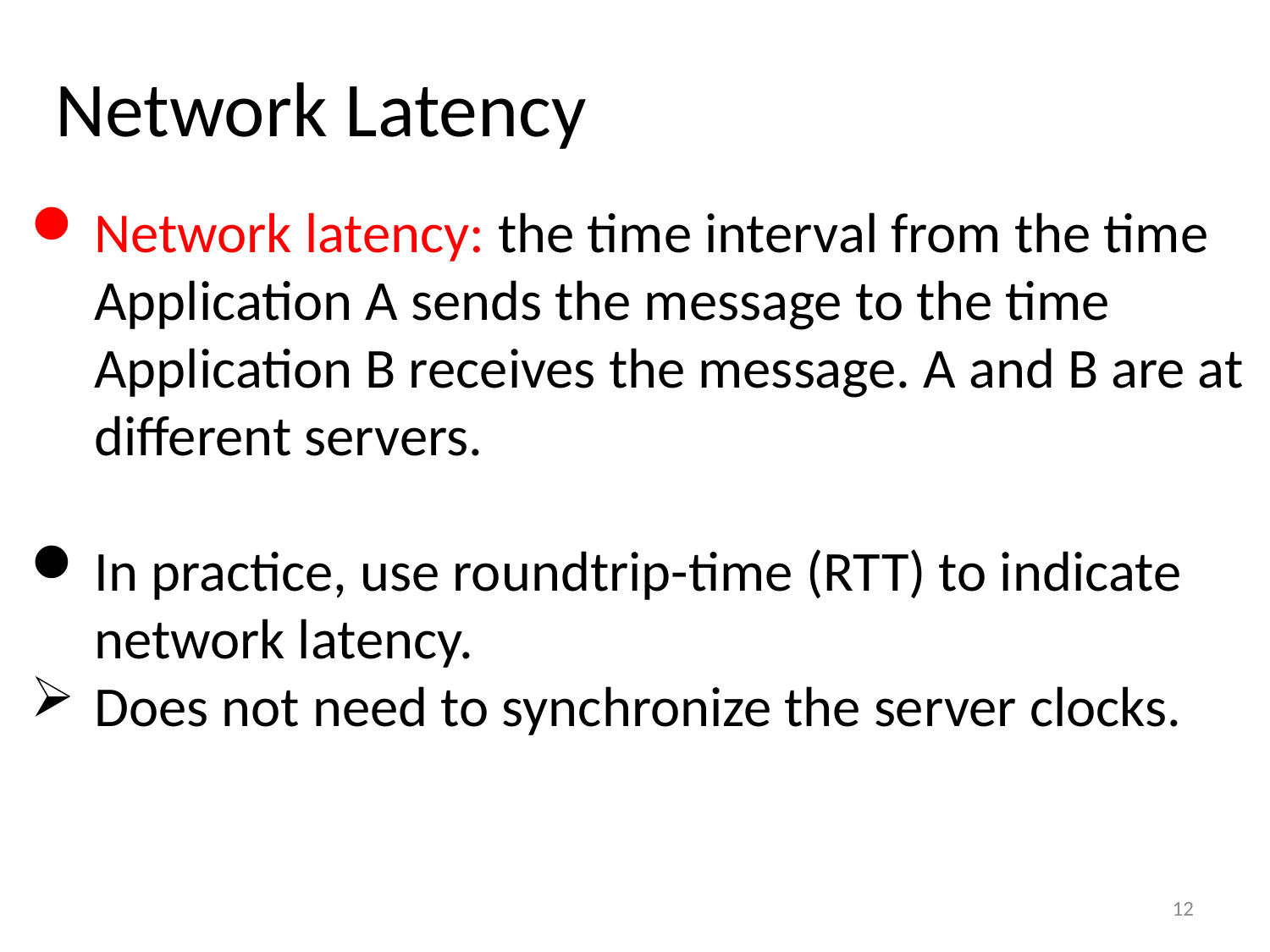

# Network Latency
Network latency: the time interval from the time Application A sends the message to the time Application B receives the message. A and B are at different servers.

In practice, use roundtrip-time (RTT) to indicate network latency.
Does not need to synchronize the server clocks.
12